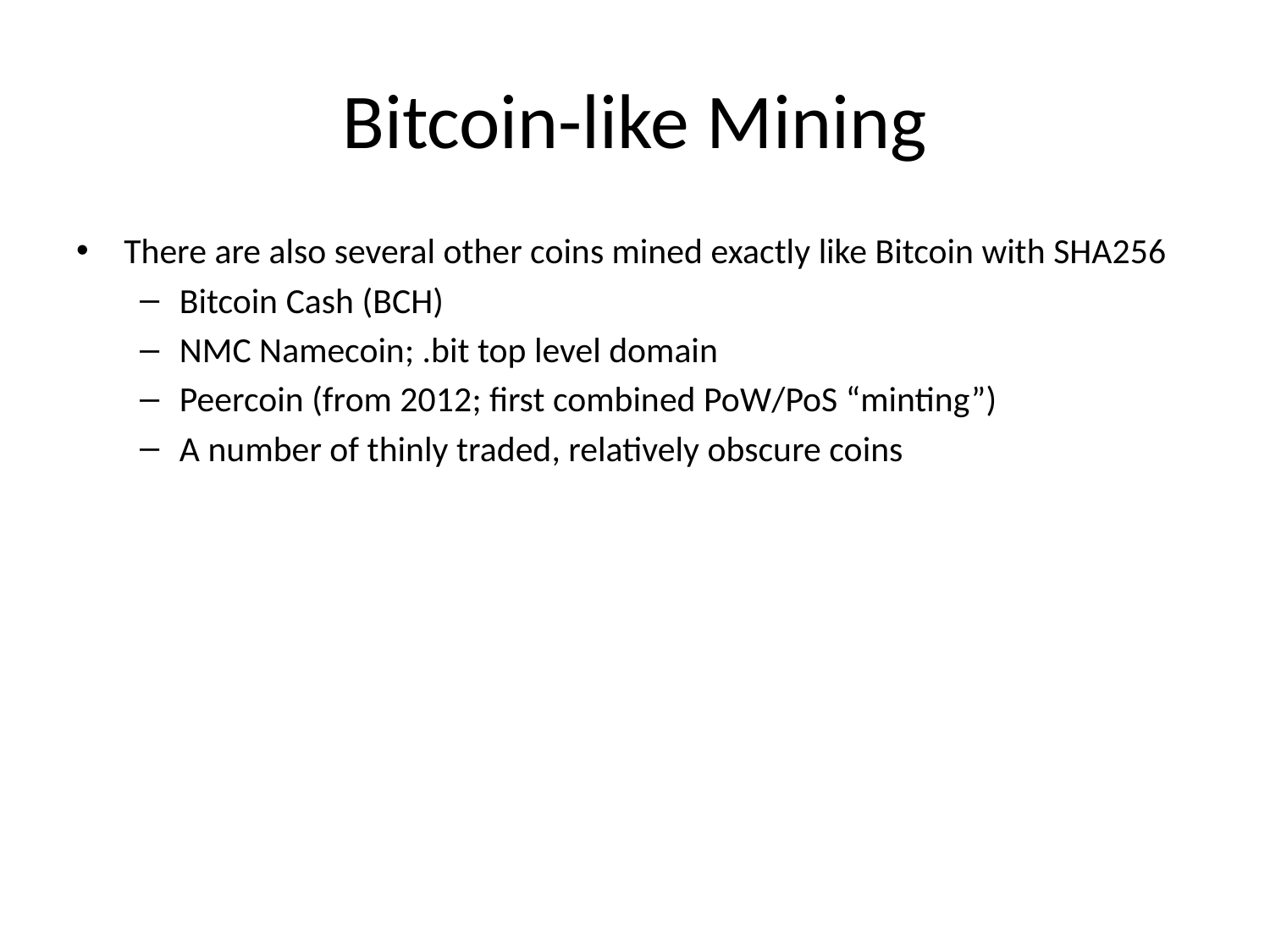

# Bitcoin-like Mining
There are also several other coins mined exactly like Bitcoin with SHA256
Bitcoin Cash (BCH)
NMC Namecoin; .bit top level domain
Peercoin (from 2012; first combined PoW/PoS “minting”)
A number of thinly traded, relatively obscure coins